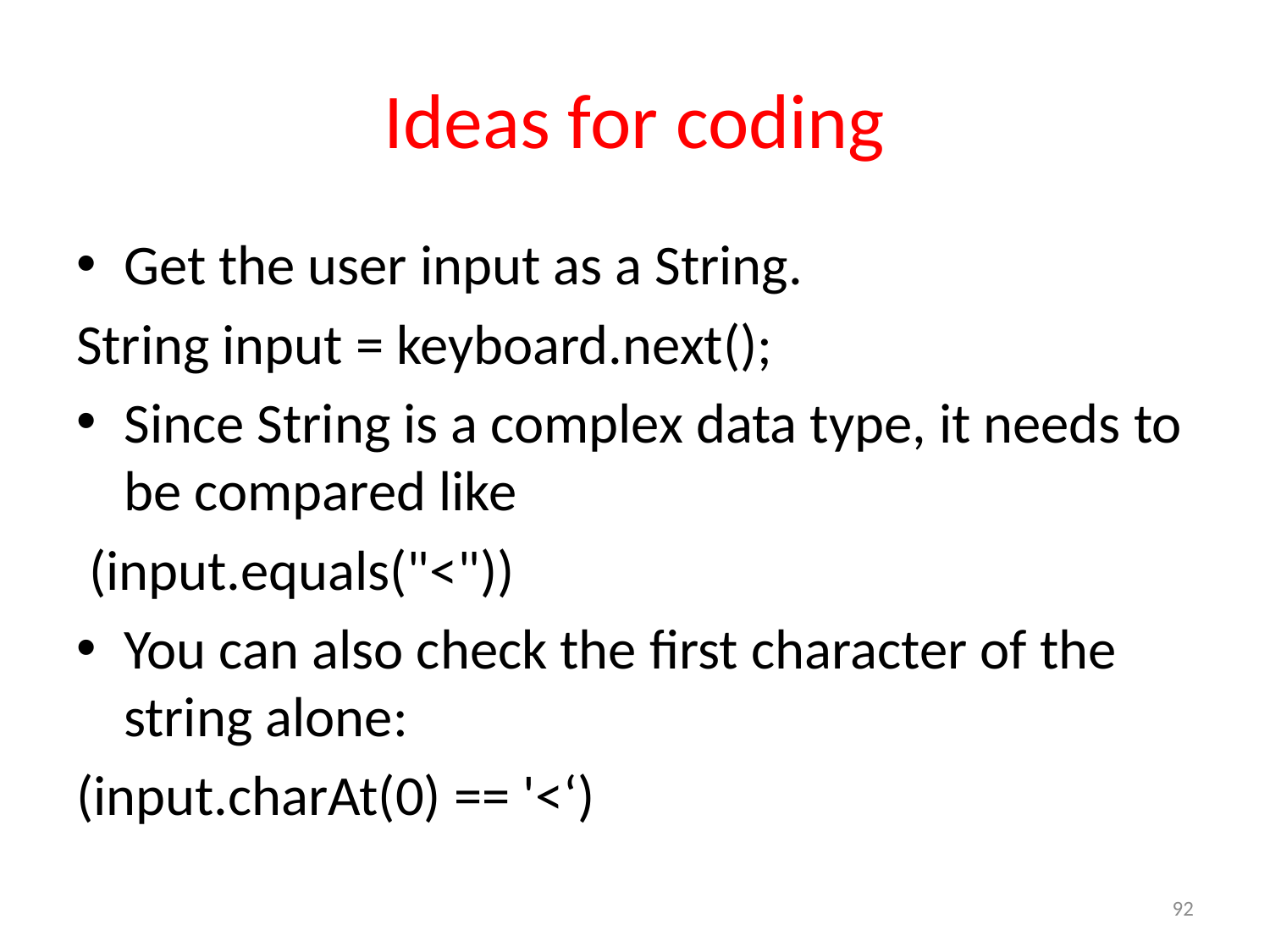

# Ideas for coding
Get the user input as a String.
String input = keyboard.next();
Since String is a complex data type, it needs to be compared like
 (input.equals("<"))
You can also check the first character of the string alone:
(input.charAt(0) == '<‘)
92